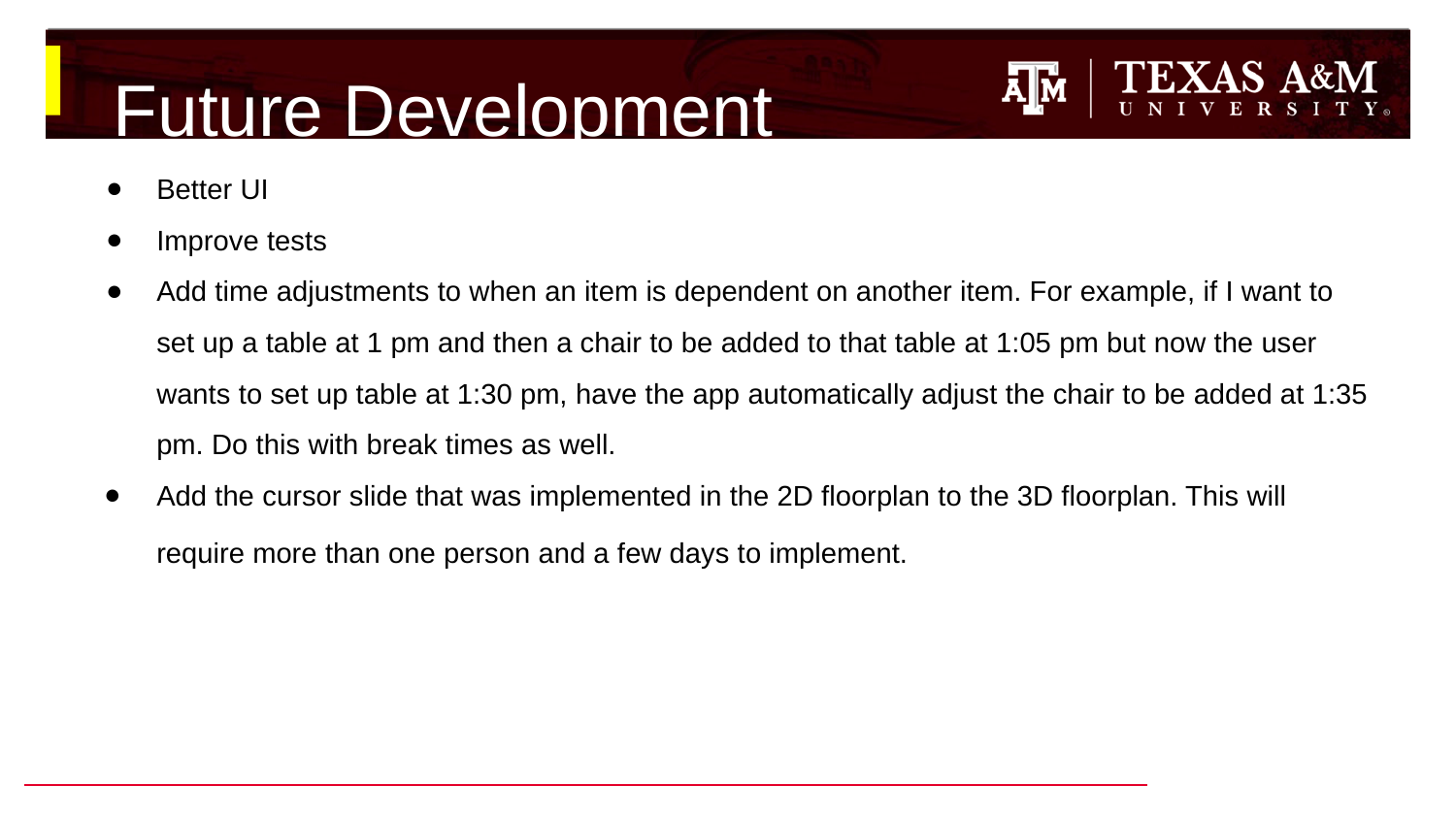

# Future Development
Better UI
Improve tests
Add time adjustments to when an item is dependent on another item. For example, if I want to set up a table at 1 pm and then a chair to be added to that table at 1:05 pm but now the user wants to set up table at 1:30 pm, have the app automatically adjust the chair to be added at 1:35 pm. Do this with break times as well.
Add the cursor slide that was implemented in the 2D floorplan to the 3D floorplan. This will require more than one person and a few days to implement.